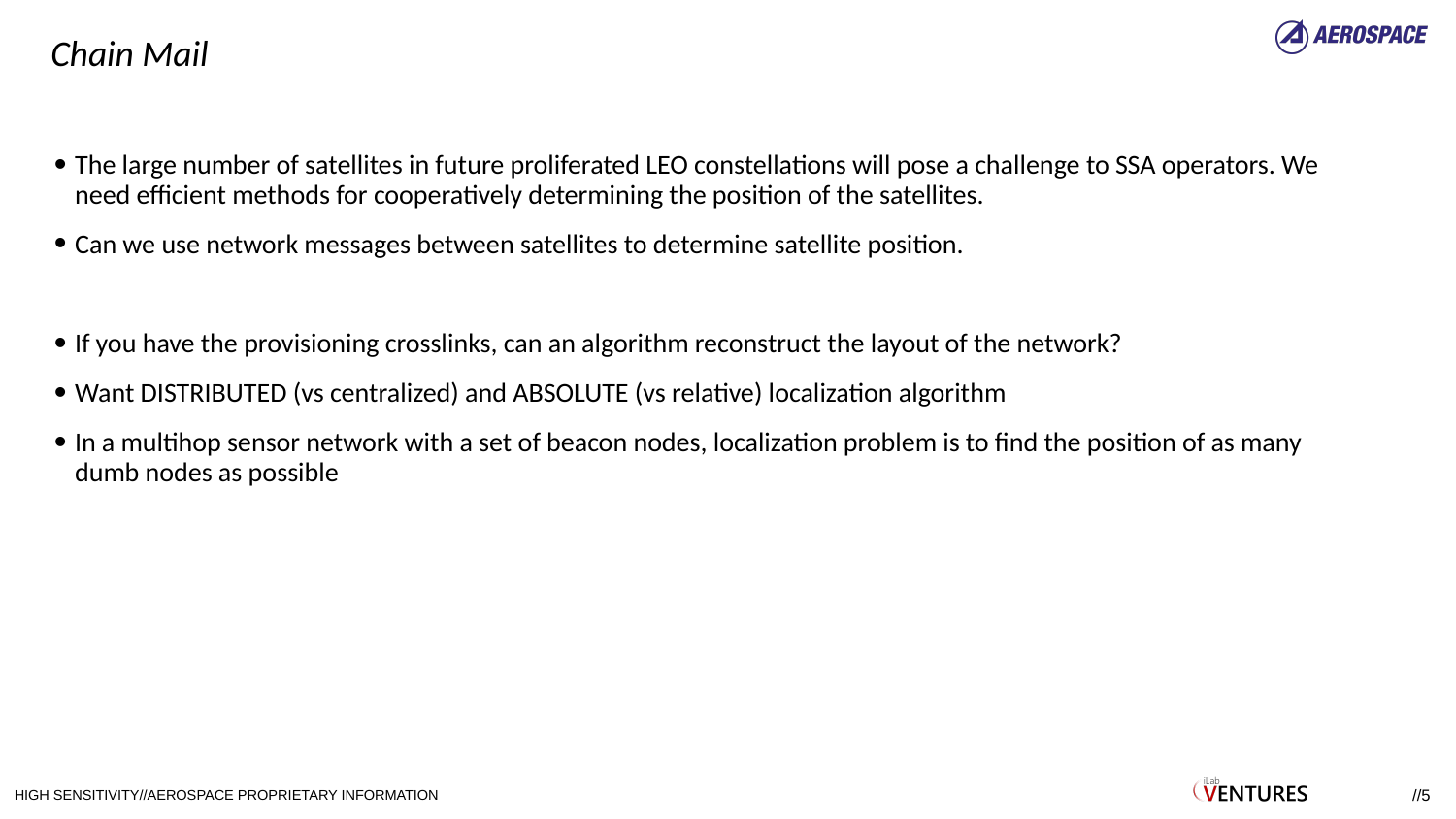

# Chain Mail

The large number of satellites in future proliferated LEO constellations will pose a challenge to SSA operators. We need efficient methods for cooperatively determining the position of the satellites.
Can we use network messages between satellites to determine satellite position.

If you have the provisioning crosslinks, can an algorithm reconstruct the layout of the network?
Want DISTRIBUTED (vs centralized) and ABSOLUTE (vs relative) localization algorithm
In a multihop sensor network with a set of beacon nodes, localization problem is to find the position of as many dumb nodes as possible